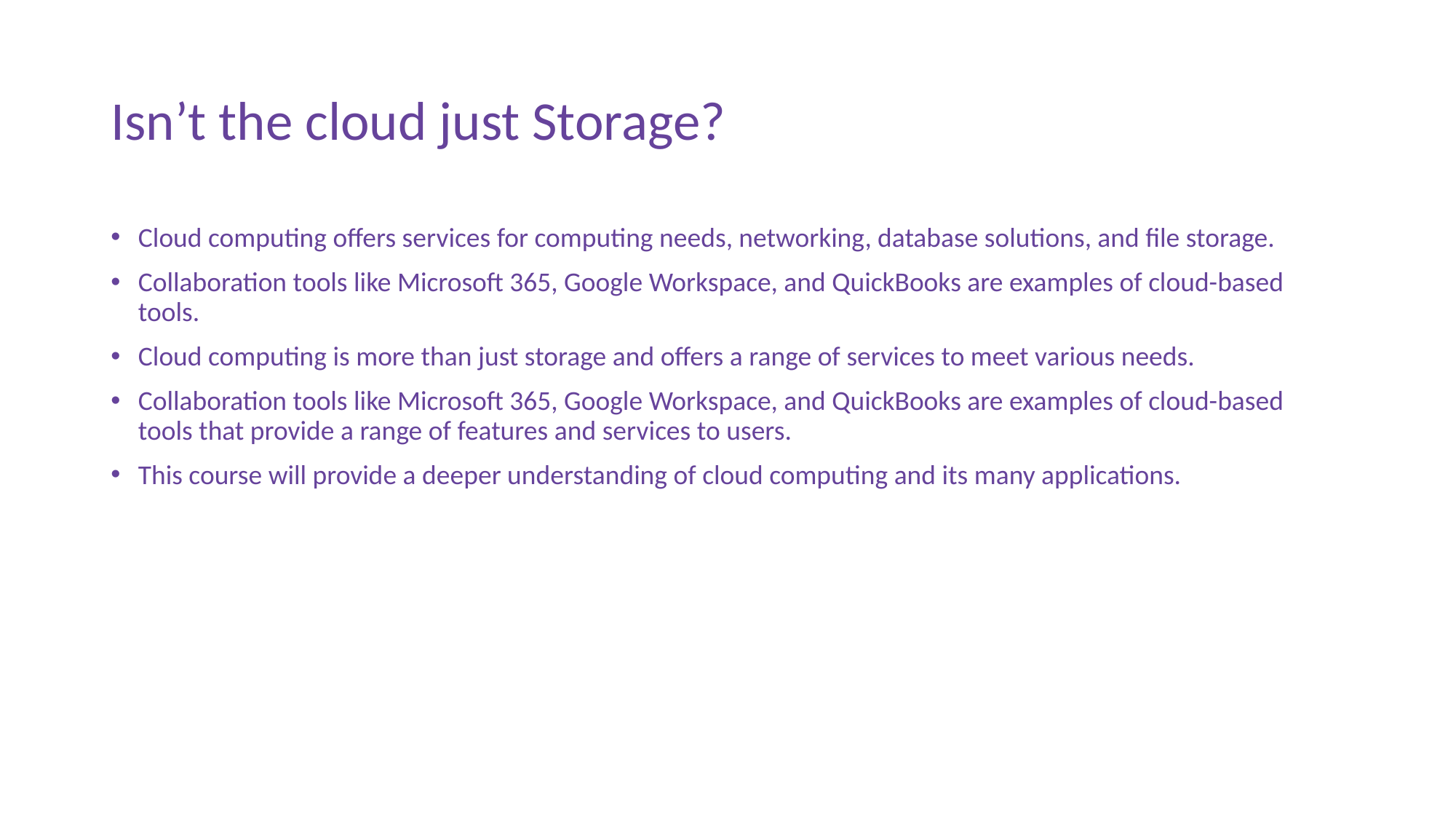

# Isn’t the cloud just Storage?
Cloud computing offers services for computing needs, networking, database solutions, and file storage.
Collaboration tools like Microsoft 365, Google Workspace, and QuickBooks are examples of cloud-based tools.
Cloud computing is more than just storage and offers a range of services to meet various needs.
Collaboration tools like Microsoft 365, Google Workspace, and QuickBooks are examples of cloud-based tools that provide a range of features and services to users.
This course will provide a deeper understanding of cloud computing and its many applications.